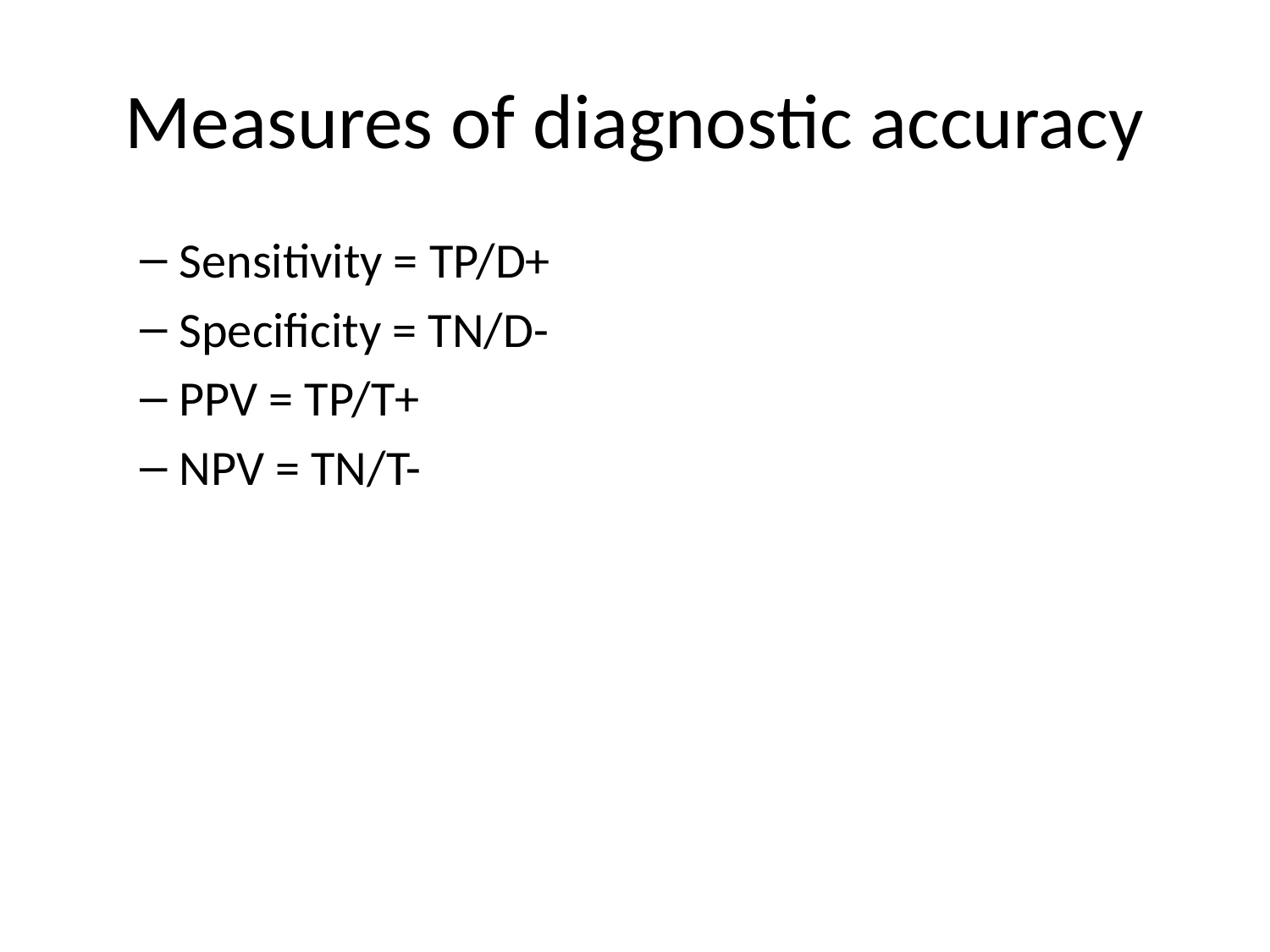

# Measures of diagnostic accuracy
Sensitivity = TP/D+
Specificity = TN/D-
PPV = TP/T+
NPV = TN/T-